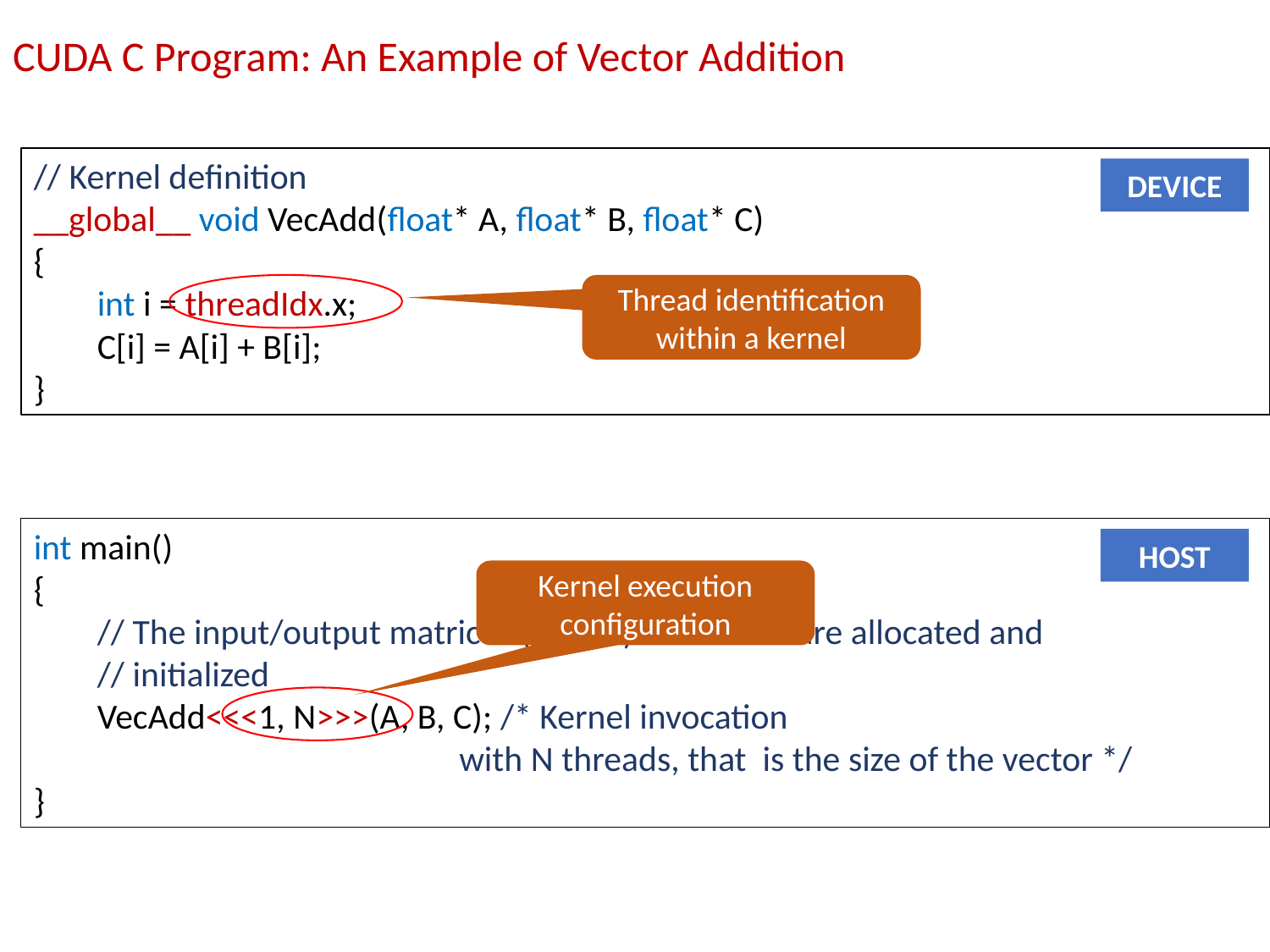

# CUDA C Program: An Example of Vector Addition
// Kernel definition
__global__ void VecAdd(float* A, float* B, float* C)
{
int i = threadIdx.x;
C[i] = A[i] + B[i];
}
DEVICE

Thread identification within a kernel

int main()
{
// The input/output matrices (A, B, C)  of size ‘N’ are allocated and
// initialized
VecAdd<<<1, N>>>(A, B, C); /* Kernel invocation
                                             with N threads, that  is the size of the vector */
}
HOST
Kernel execution configuration